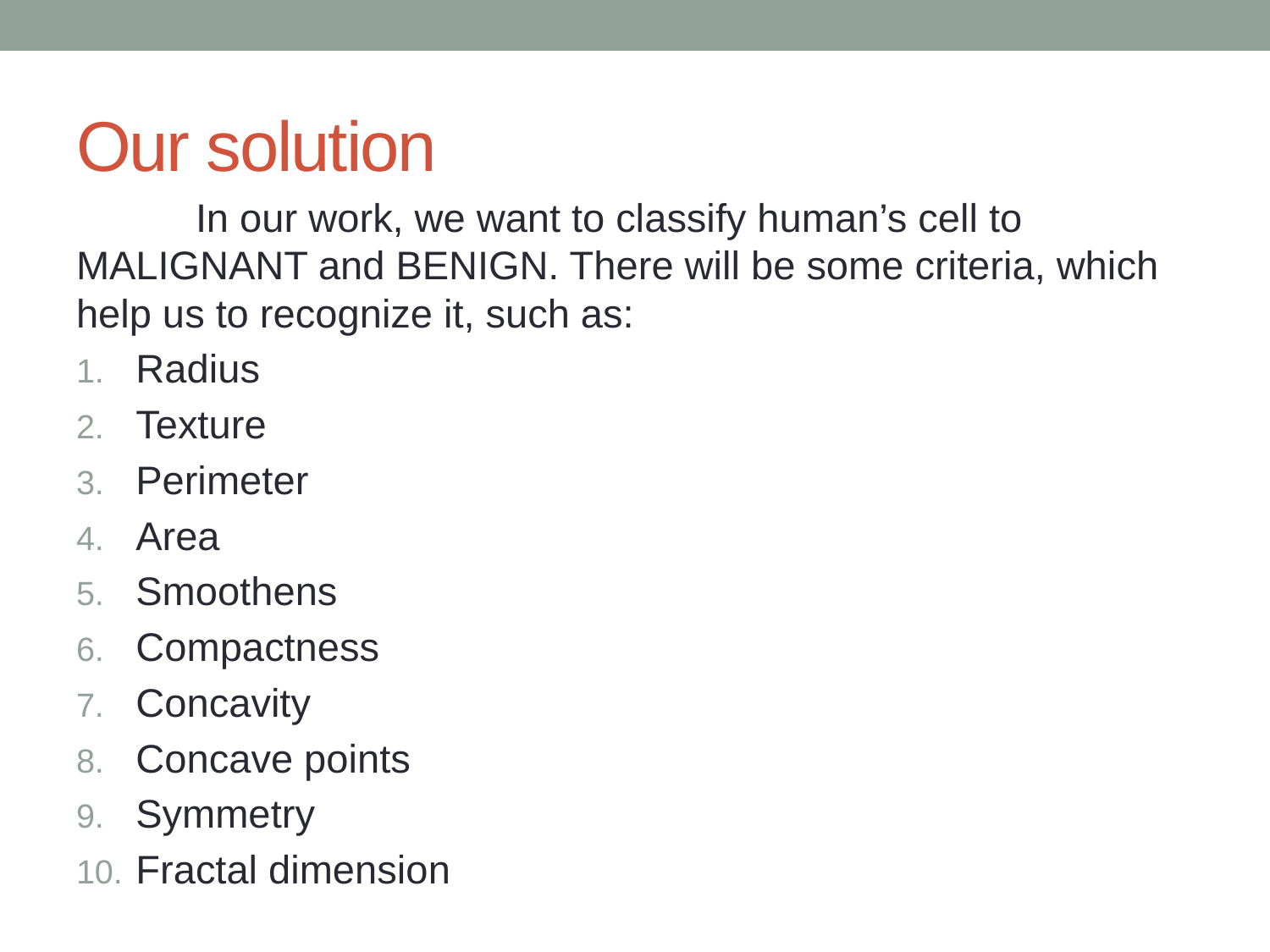

# Our solution
	In our work, we want to classify human’s cell to MALIGNANT and BENIGN. There will be some criteria, which help us to recognize it, such as:
Radius
Texture
Perimeter
Area
Smoothens
Compactness
Concavity
Concave points
Symmetry
Fractal dimension